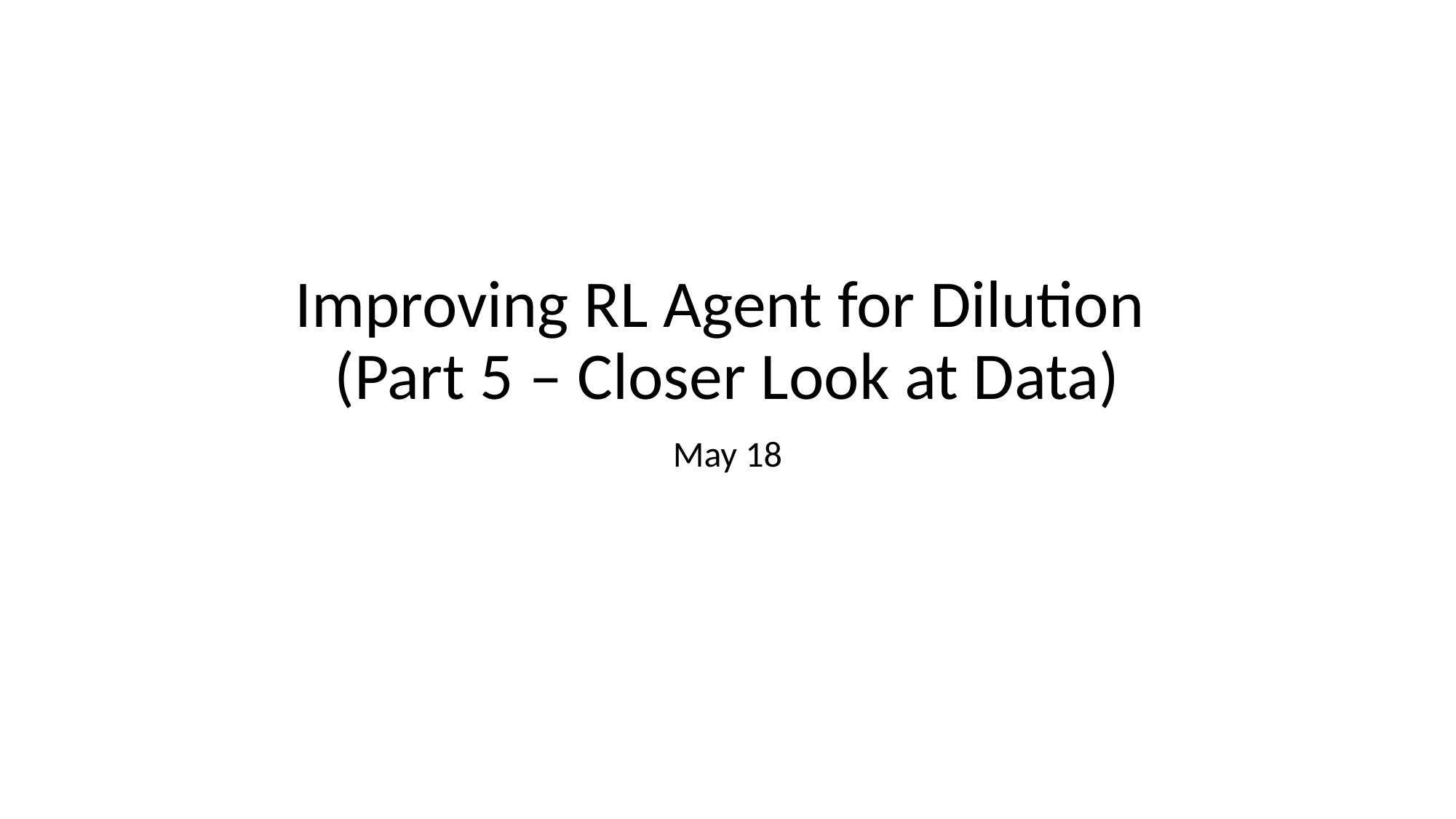

# Improving RL Agent for Dilution (Part 5 – Closer Look at Data)
May 18